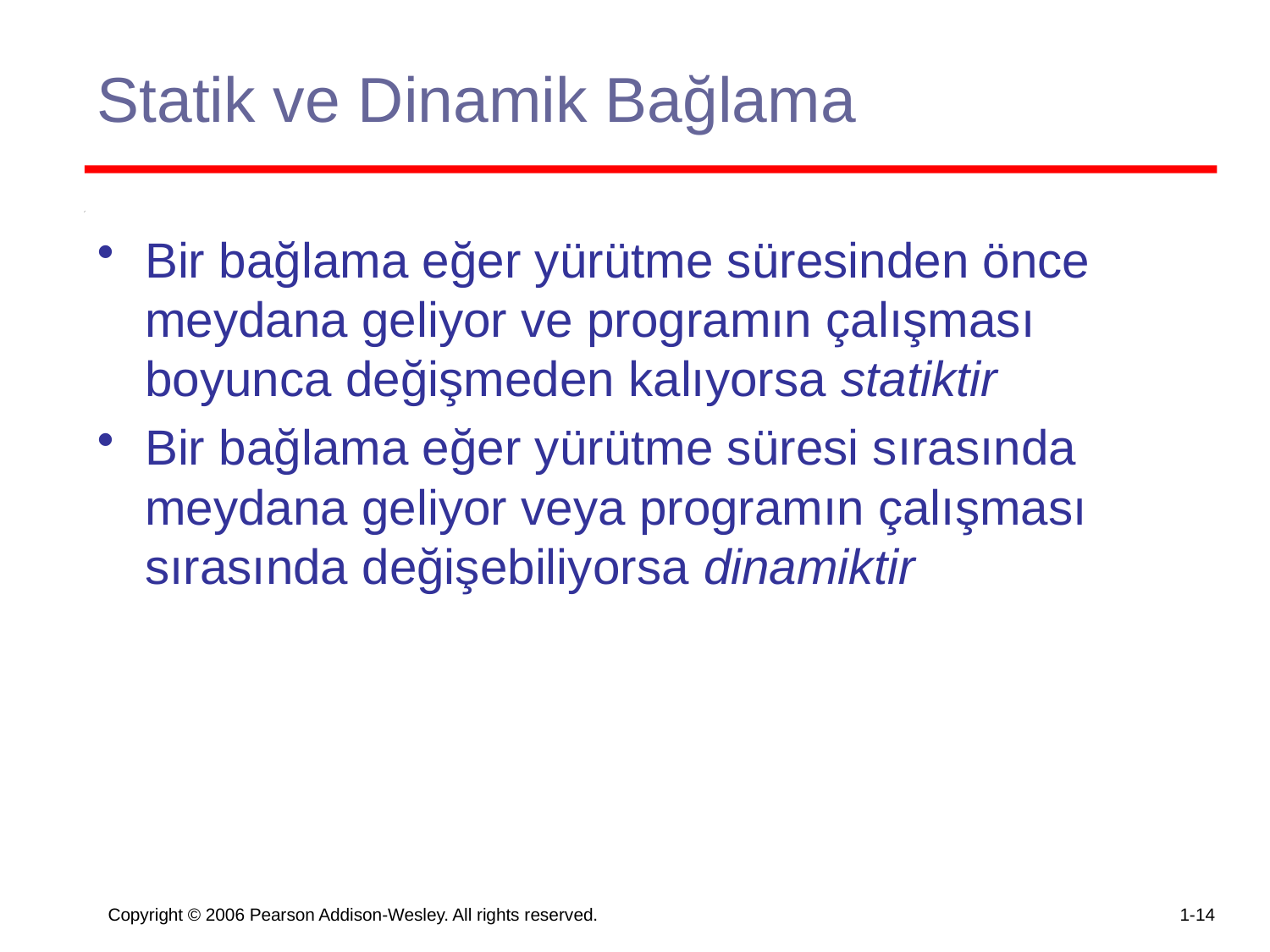

# Statik ve Dinamik Bağlama
Bir bağlama eğer yürütme süresinden önce meydana geliyor ve programın çalışması boyunca değişmeden kalıyorsa statiktir
Bir bağlama eğer yürütme süresi sırasında meydana geliyor veya programın çalışması sırasında değişebiliyorsa dinamiktir
Copyright © 2006 Pearson Addison-Wesley. All rights reserved.
1-14